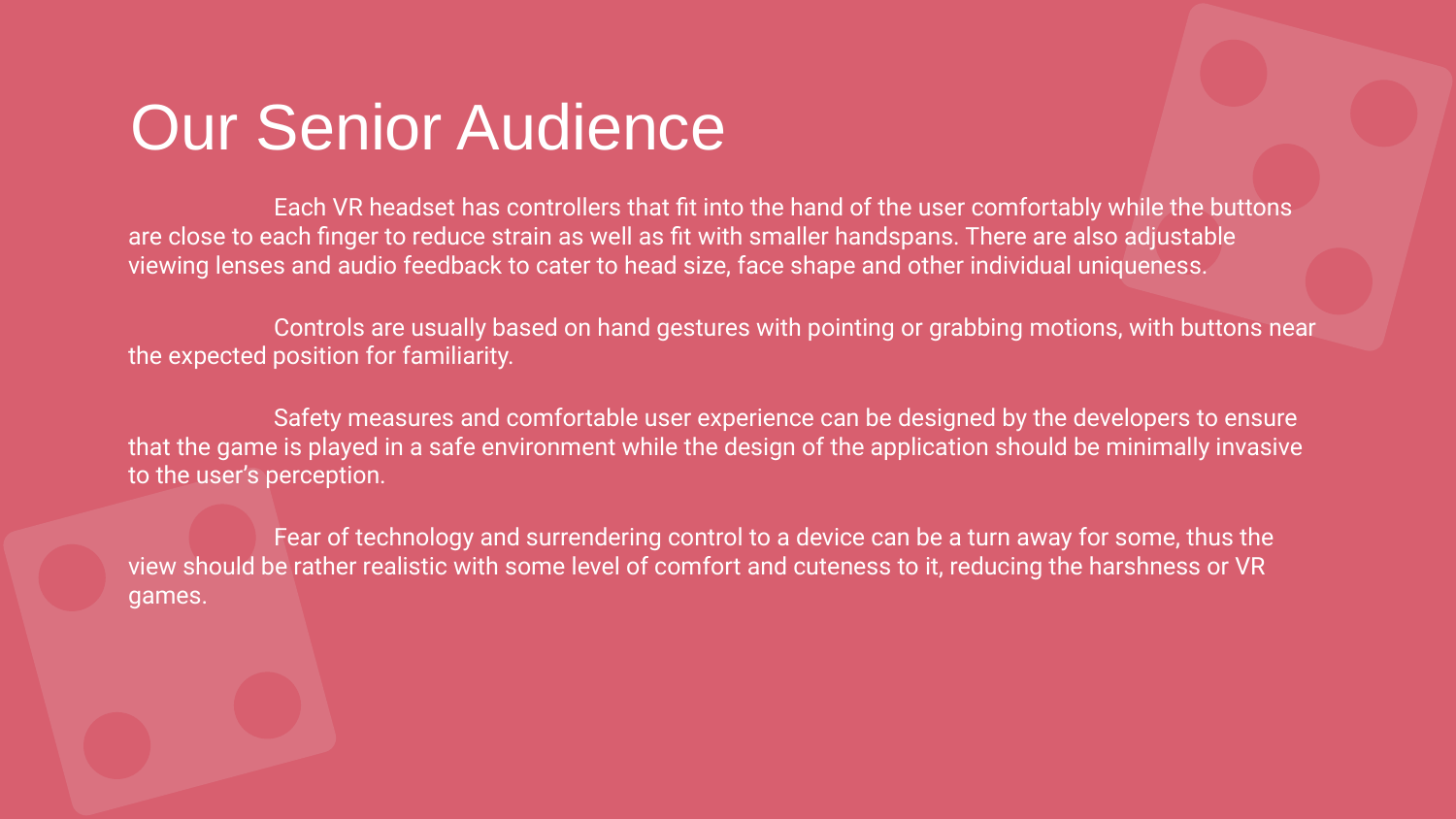

# Our Senior Audience
	Each VR headset has controllers that fit into the hand of the user comfortably while the buttons are close to each finger to reduce strain as well as fit with smaller handspans. There are also adjustable viewing lenses and audio feedback to cater to head size, face shape and other individual uniqueness.
	Controls are usually based on hand gestures with pointing or grabbing motions, with buttons near the expected position for familiarity.
	Safety measures and comfortable user experience can be designed by the developers to ensure that the game is played in a safe environment while the design of the application should be minimally invasive to the user’s perception.
	Fear of technology and surrendering control to a device can be a turn away for some, thus the view should be rather realistic with some level of comfort and cuteness to it, reducing the harshness or VR games.